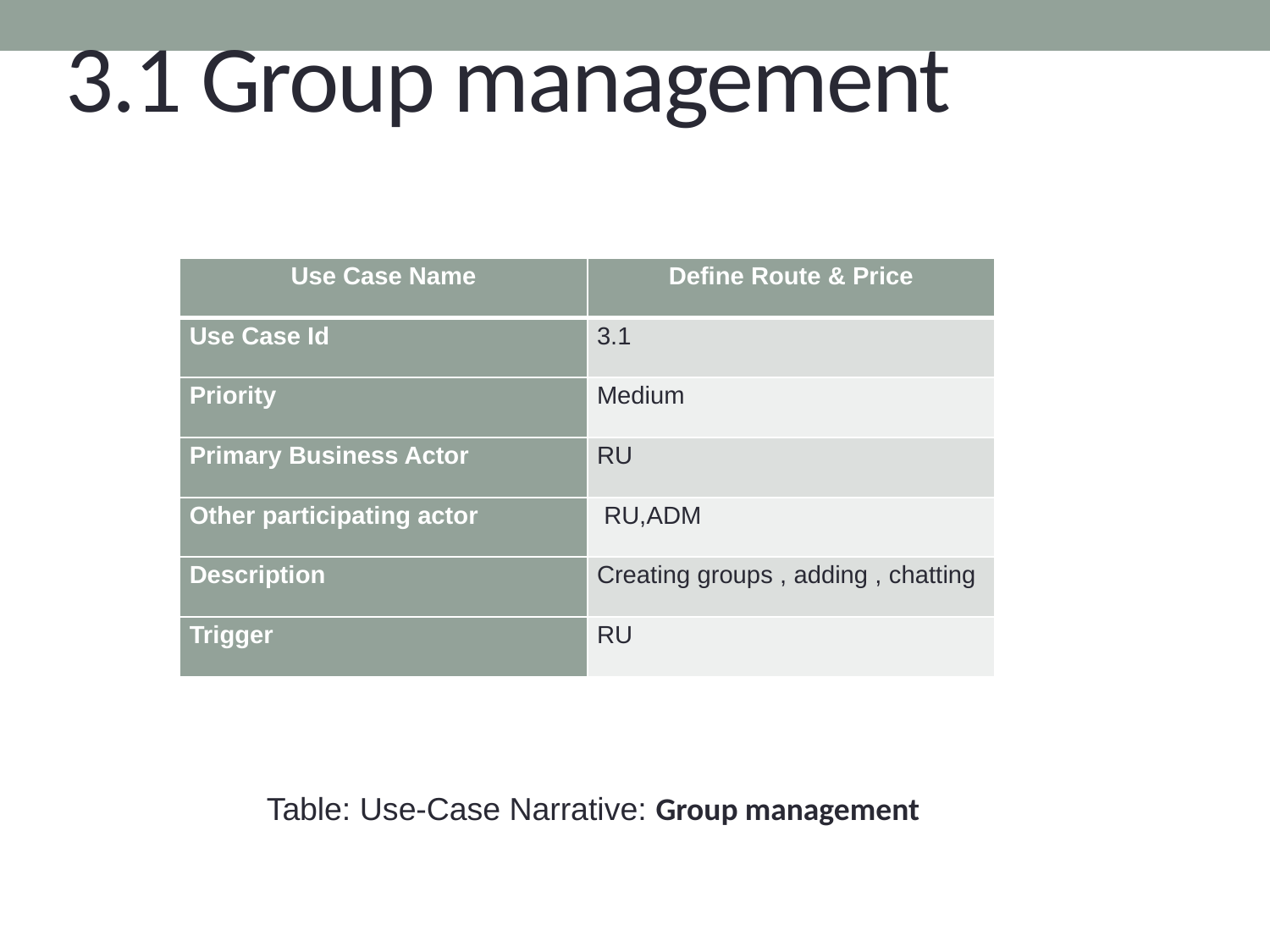

# 3.1 Group management
| Use Case Name | Define Route & Price |
| --- | --- |
| Use Case Id | 3.1 |
| Priority | Medium |
| Primary Business Actor | RU |
| Other participating actor | RU,ADM |
| Description | Creating groups , adding , chatting |
| Trigger | RU |
Table: Use-Case Narrative: Group management